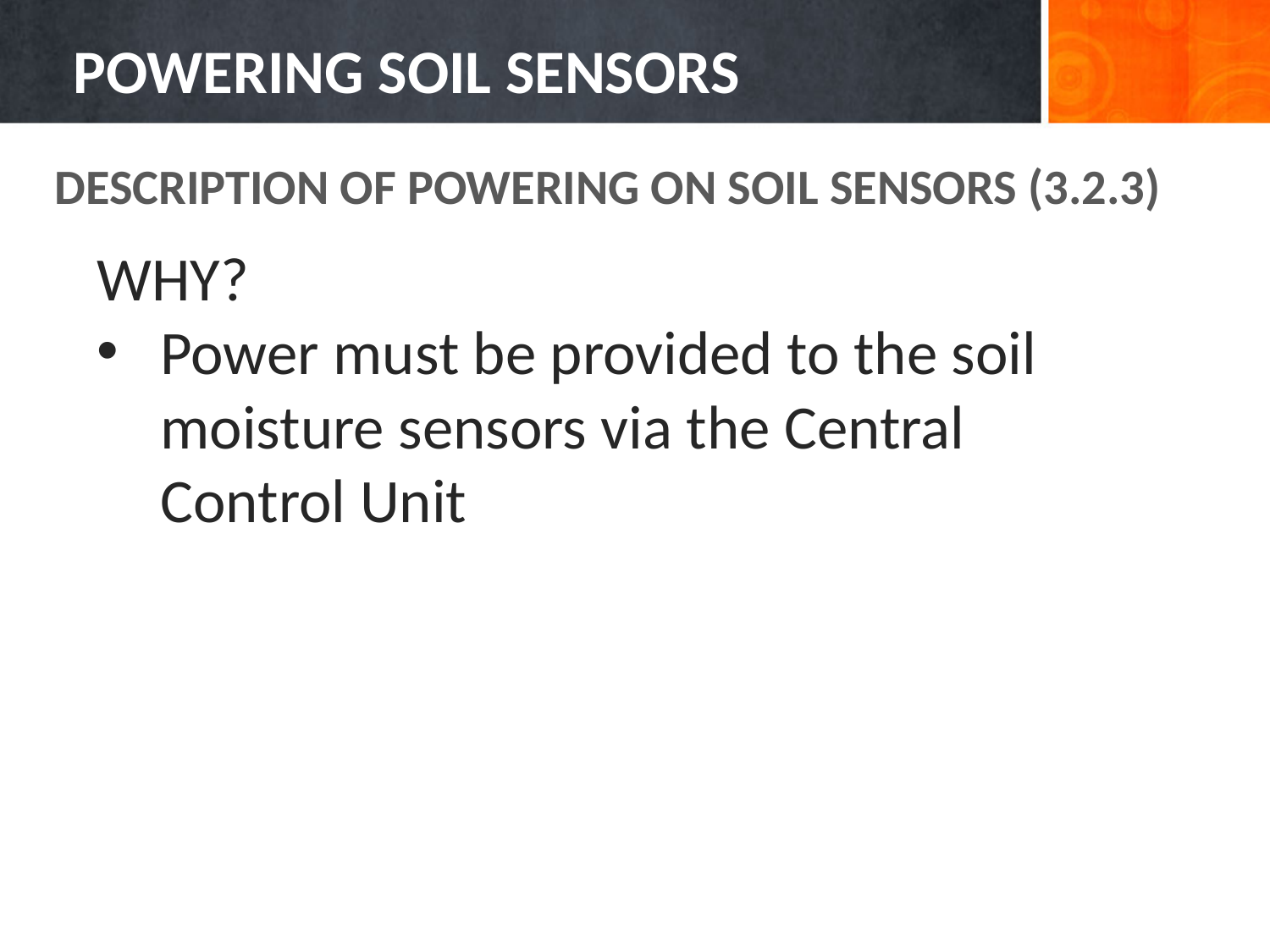

# POWERING SOIL SENSORS
DESCRIPTION OF POWERING ON SOIL SENSORS (3.2.3)
WHY?
Power must be provided to the soil moisture sensors via the Central Control Unit